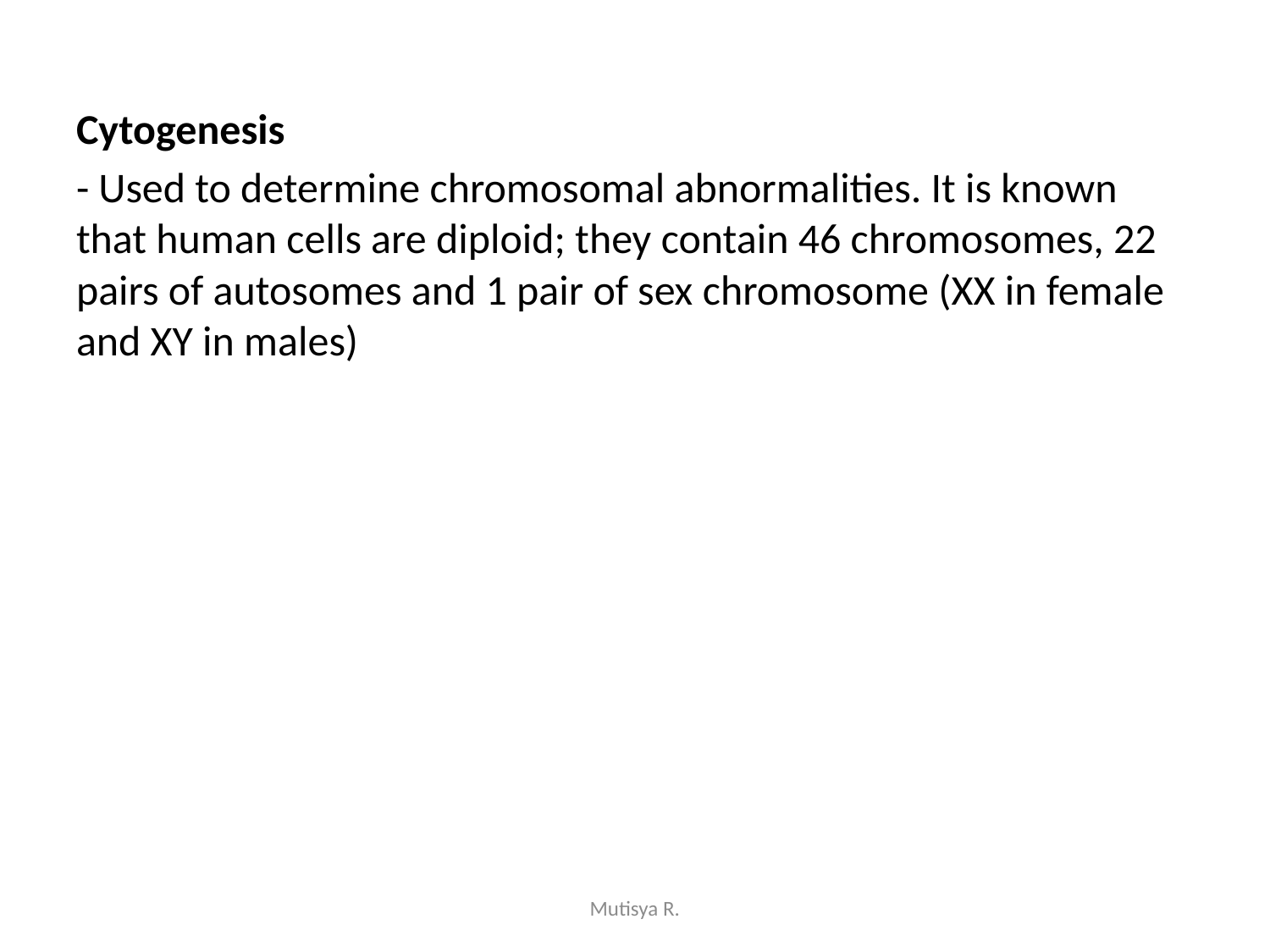

Cytogenesis
- Used to determine chromosomal abnormalities. It is known that human cells are diploid; they contain 46 chromosomes, 22 pairs of autosomes and 1 pair of sex chromosome (XX in female and XY in males)

Mutisya R.